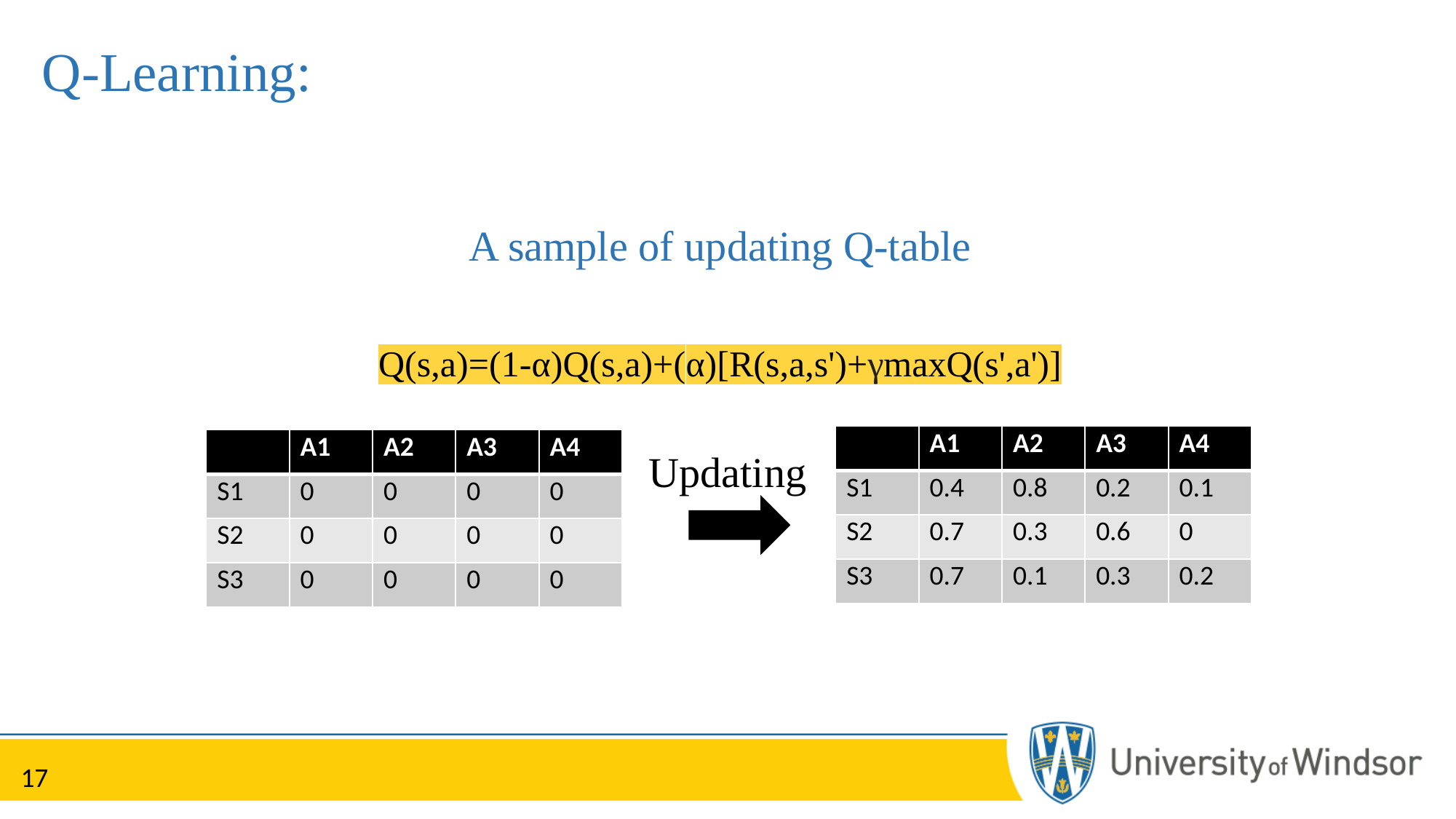

Q-Learning:
# A sample of updating Q-table

Updating

Q(s,a)=(1-α)Q(s,a)+(α)[R(s,a,s')+γmaxQ(s',a')]

|  | A1 | A2 | A3 | A4 |
| --- | --- | --- | --- | --- |
| S1 | 0.4 | 0.8 | 0.2 | 0.1 |
| S2 | 0.7 | 0.3 | 0.6 | 0 |
| S3 | 0.7 | 0.1 | 0.3 | 0.2 |
|  | A1 | A2 | A3 | A4 |
| --- | --- | --- | --- | --- |
| S1 | 0 | 0 | 0 | 0 |
| S2 | 0 | 0 | 0 | 0 |
| S3 | 0 | 0 | 0 | 0 |

17